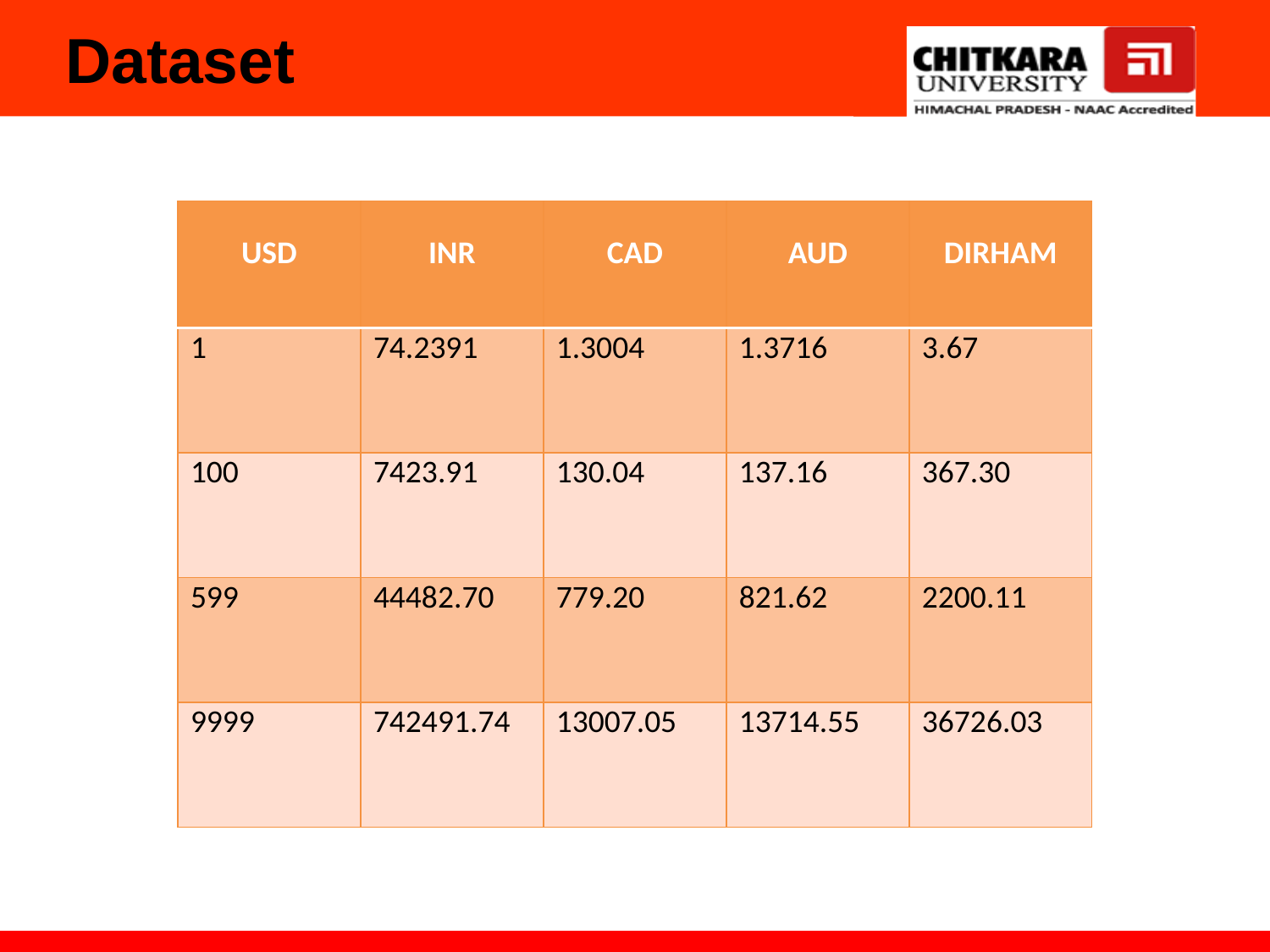

# Dataset
| USD | INR | CAD | AUD | DIRHAM |
| --- | --- | --- | --- | --- |
| 1 | 74.2391 | 1.3004 | 1.3716 | 3.67 |
| 100 | 7423.91 | 130.04 | 137.16 | 367.30 |
| 599 | 44482.70 | 779.20 | 821.62 | 2200.11 |
| 9999 | 742491.74 | 13007.05 | 13714.55 | 36726.03 |